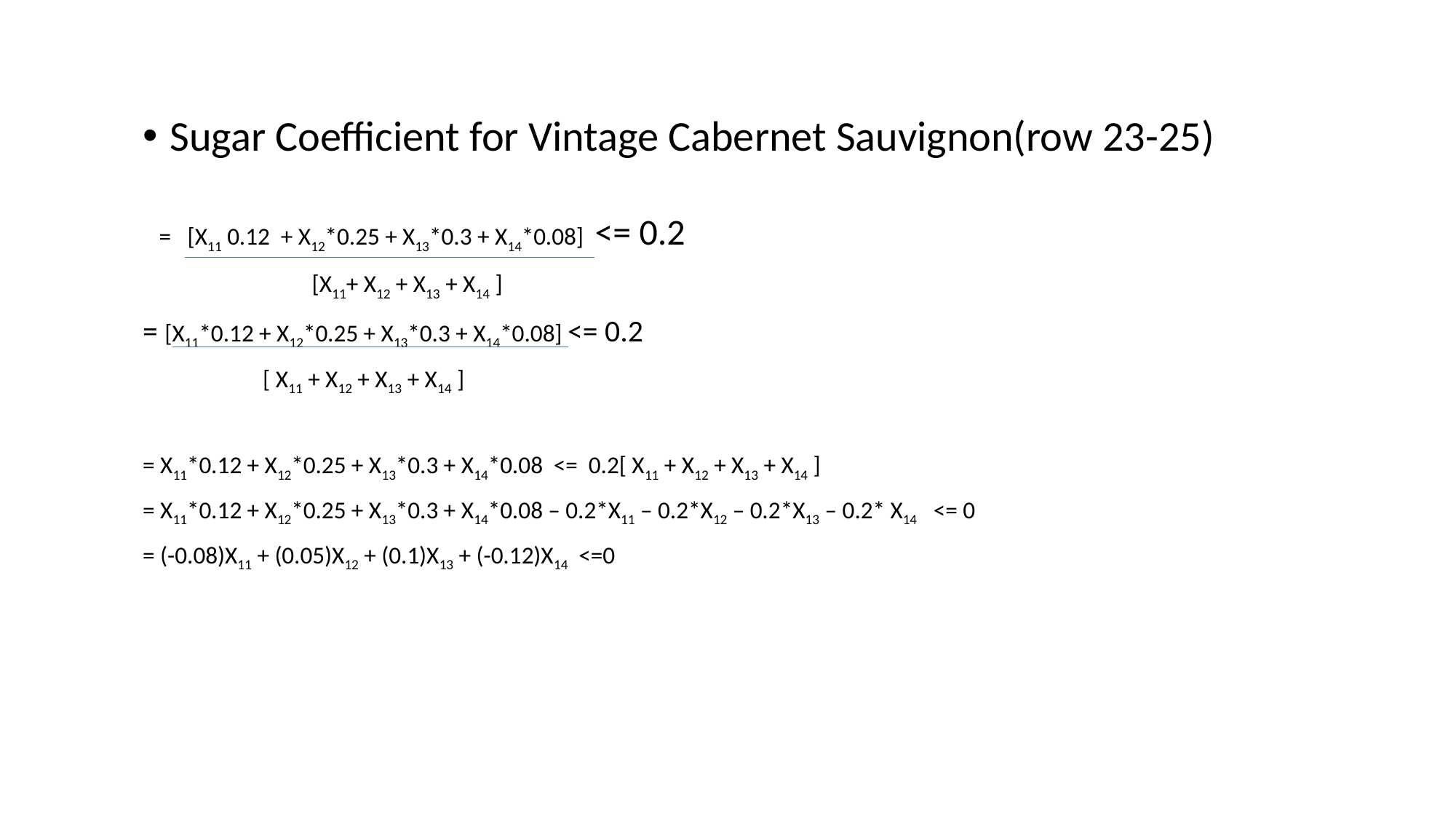

Sugar Coefficient for Vintage Cabernet Sauvignon(row 23-25)
   =   [X11 0.12  + X12*0.25 + X13*0.3 + X14*0.08]  <= 0.2
                               [X11+ X12 + X13 + X14 ]
= [X11*0.12 + X12*0.25 + X13*0.3 + X14*0.08] <= 0.2
                      [ X11 + X12 + X13 + X14 ]

= X11*0.12 + X12*0.25 + X13*0.3 + X14*0.08  <=  0.2[ X11 + X12 + X13 + X14 ]
= X11*0.12 + X12*0.25 + X13*0.3 + X14*0.08 – 0.2*X11 – 0.2*X12 – 0.2*X13 – 0.2* X14   <= 0
= (-0.08)X11 + (0.05)X12 + (0.1)X13 + (-0.12)X14  <=0